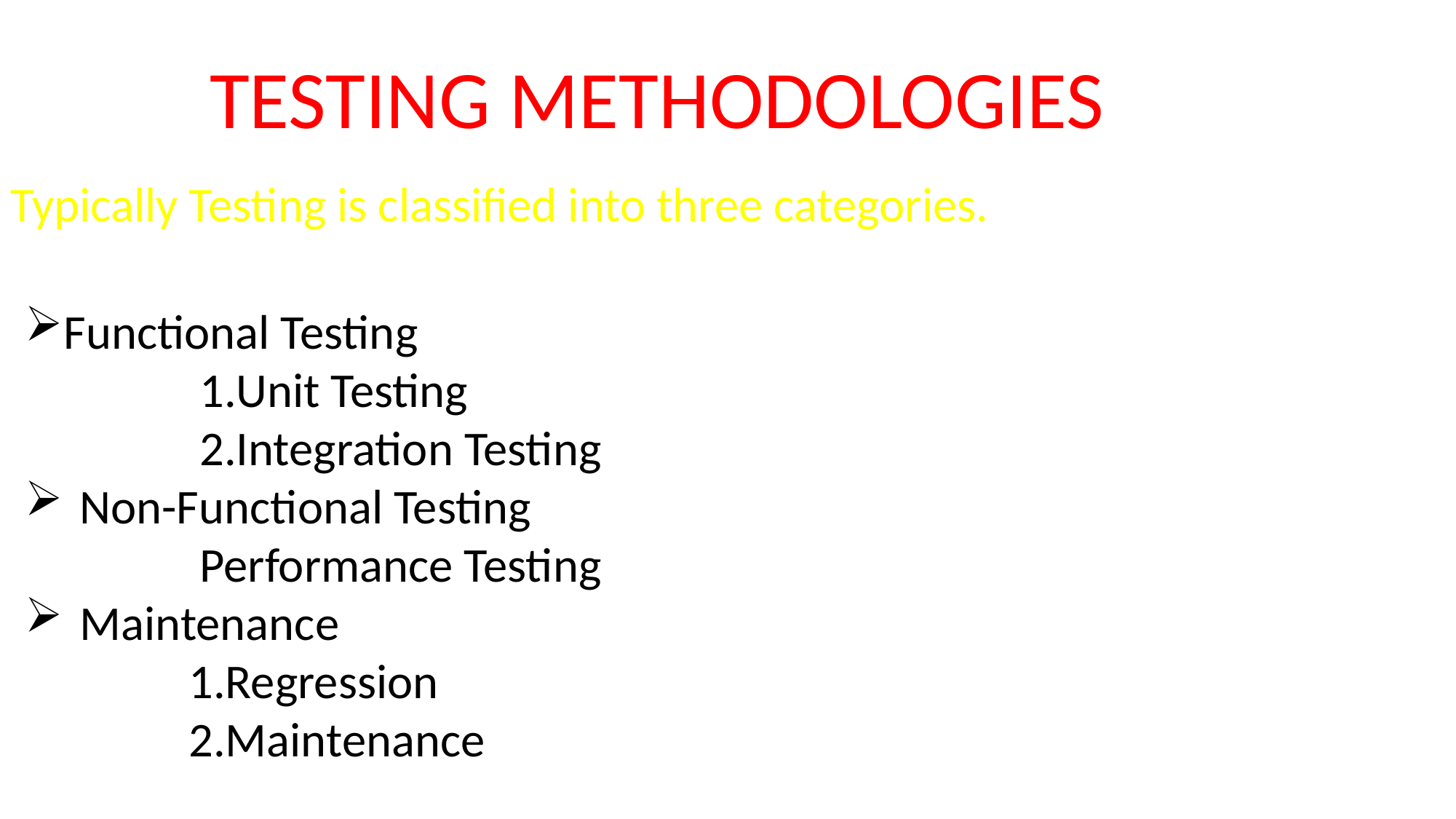

# TESTING METHODOLOGIES
Typically Testing is classified into three categories.

Functional Testing
                1.Unit Testing
                2.Integration Testing
Non-Functional Testing
                Performance Testing
Maintenance
               1.Regression
               2.Maintenance